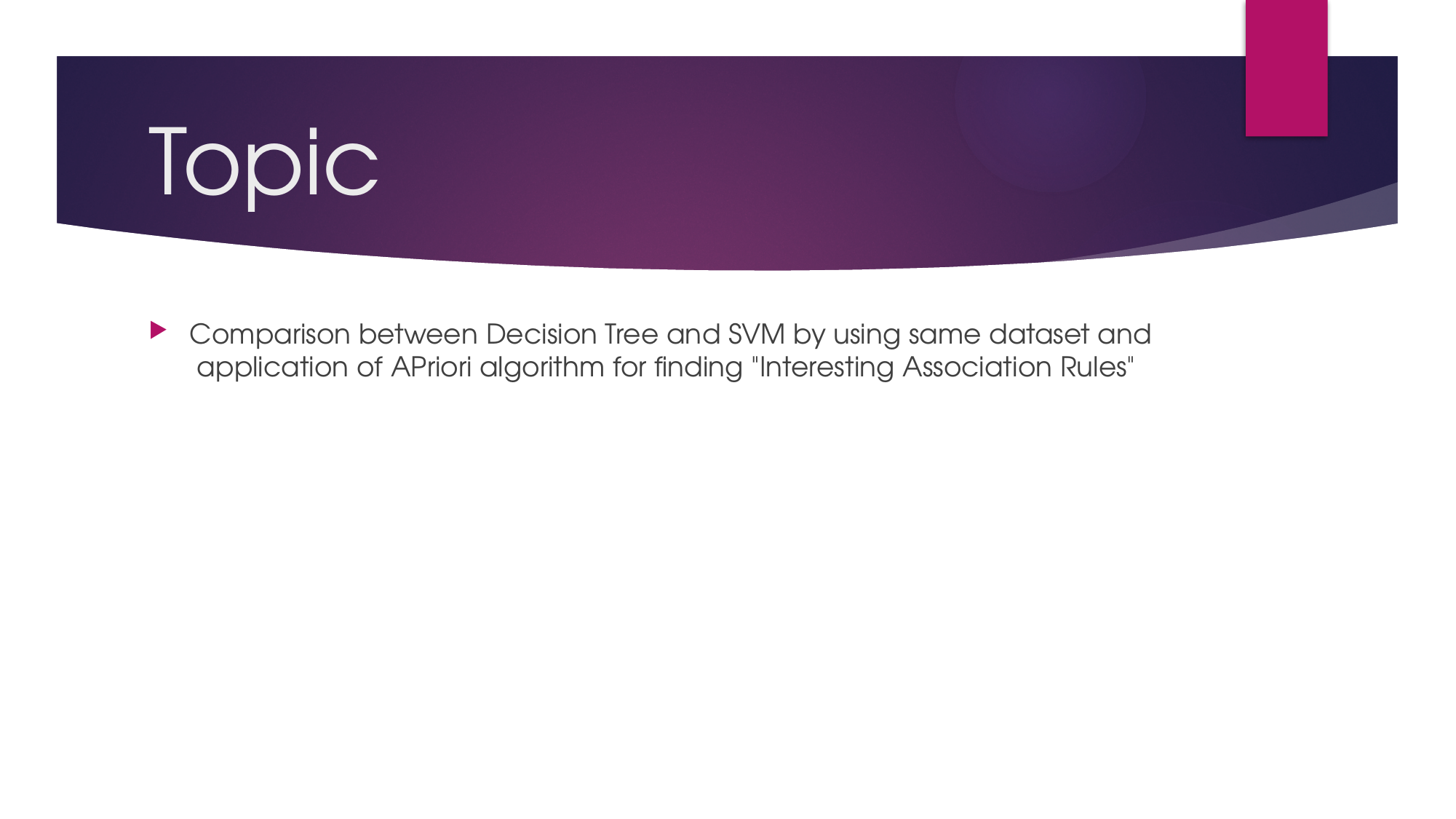

# Topic
Comparison between Decision Tree and SVM by using same dataset and
 application of APriori algorithm for finding "Interesting Association Rules"